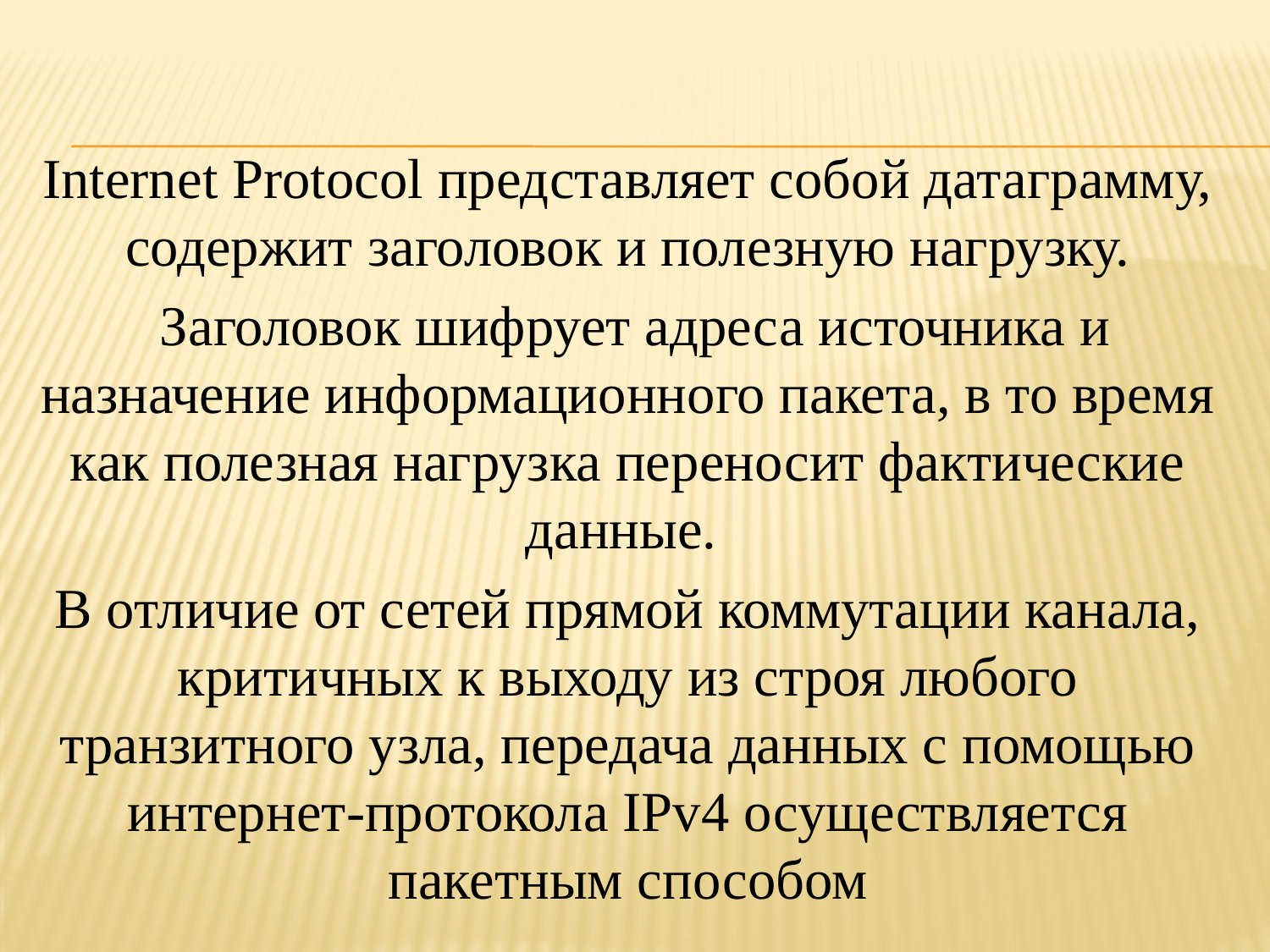

Internet Protocol представляет собой датаграмму, содержит заголовок и полезную нагрузку.
 Заголовок шифрует адреса источника и назначение информационного пакета, в то время как полезная нагрузка переносит фактические данные.
В отличие от сетей прямой коммутации канала, критичных к выходу из строя любого транзитного узла, передача данных с помощью интернет-протокола IPv4 осуществляется пакетным способом